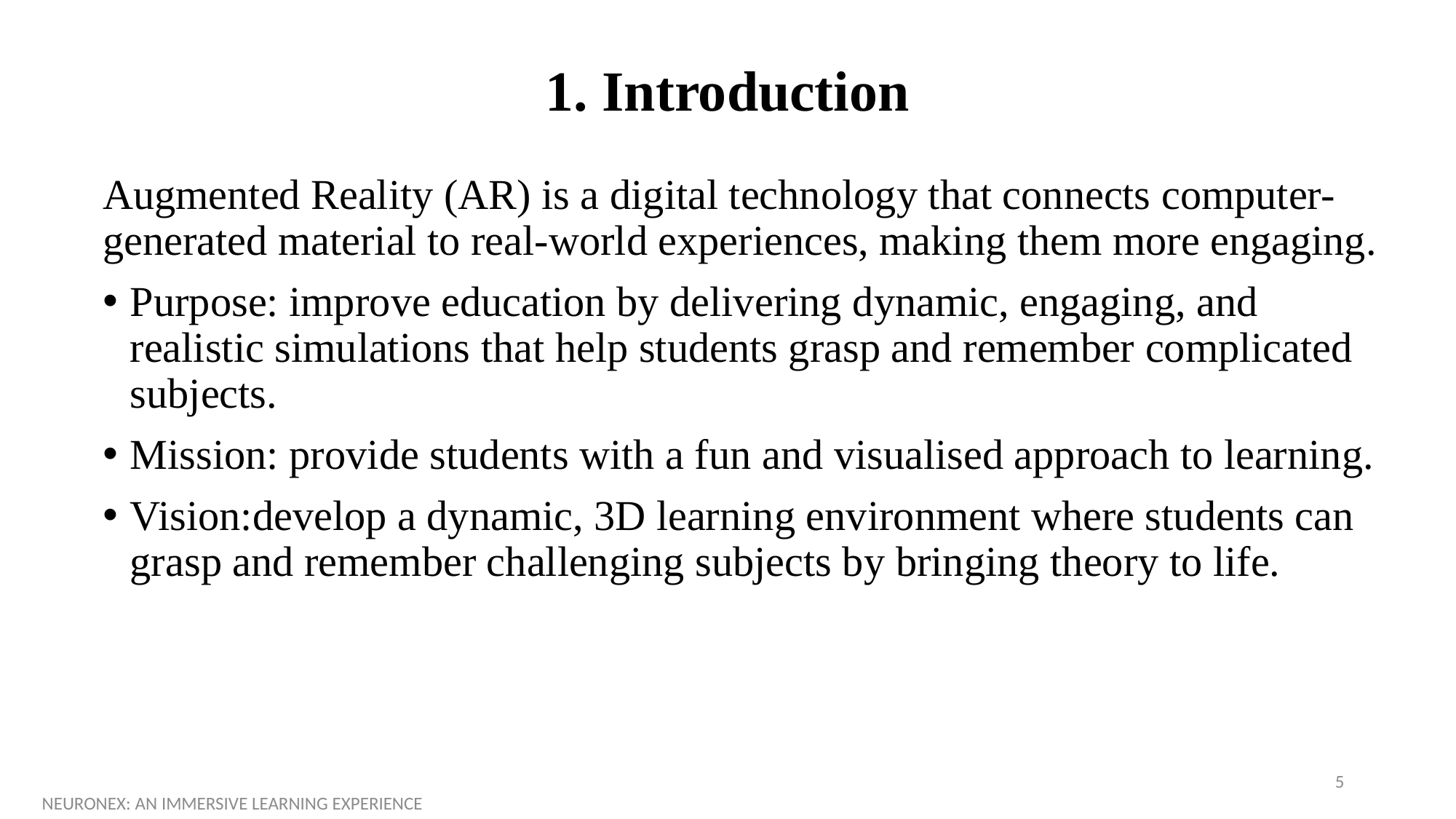

# 1. Introduction
Augmented Reality (AR) is a digital technology that connects computer-generated material to real-world experiences, making them more engaging.
Purpose: improve education by delivering dynamic, engaging, and realistic simulations that help students grasp and remember complicated subjects.
Mission: provide students with a fun and visualised approach to learning.
Vision:develop a dynamic, 3D learning environment where students can grasp and remember challenging subjects by bringing theory to life.
5
NEURONEX: AN IMMERSIVE LEARNING EXPERIENCE